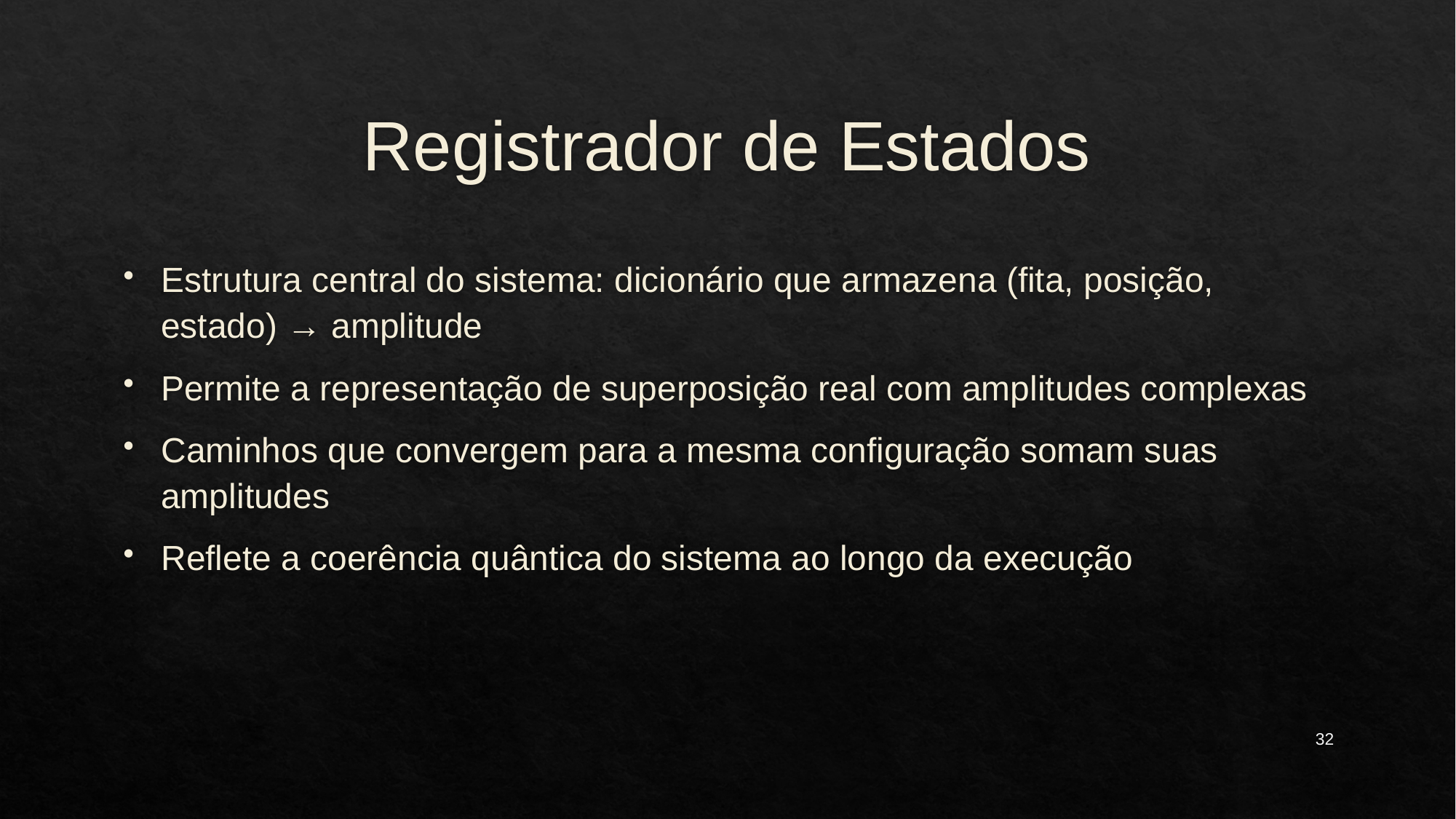

# Registrador de Estados
Estrutura central do sistema: dicionário que armazena (fita, posição, estado) → amplitude
Permite a representação de superposição real com amplitudes complexas
Caminhos que convergem para a mesma configuração somam suas amplitudes
Reflete a coerência quântica do sistema ao longo da execução
32